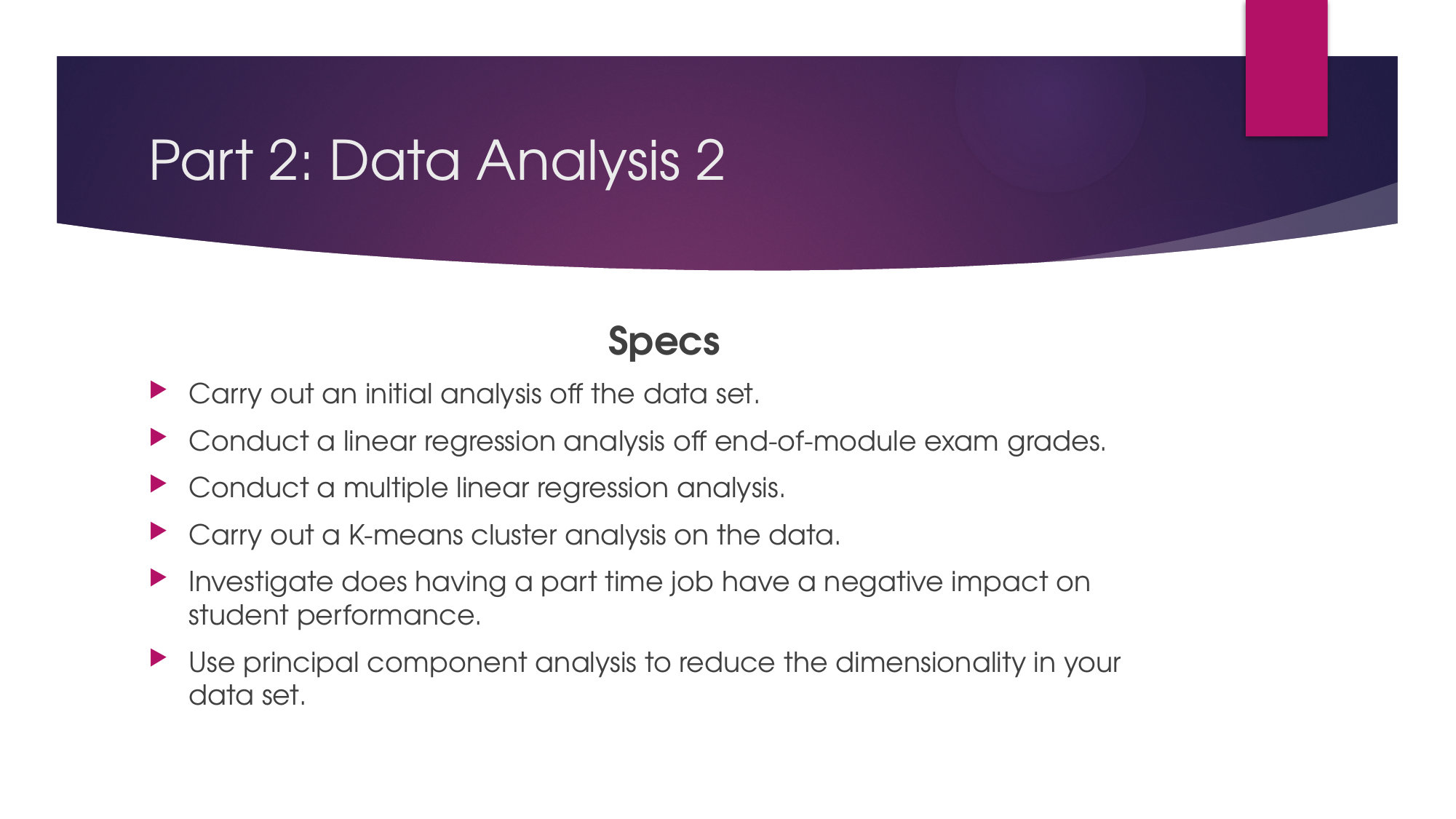

# Part 2: Data Analysis 2
Specs
Carry out an initial analysis off the data set.
Conduct a linear regression analysis off end-of-module exam grades.
Conduct a multiple linear regression analysis.
Carry out a K-means cluster analysis on the data.
Investigate does having a part time job have a negative impact on student performance.
Use principal component analysis to reduce the dimensionality in your data set.